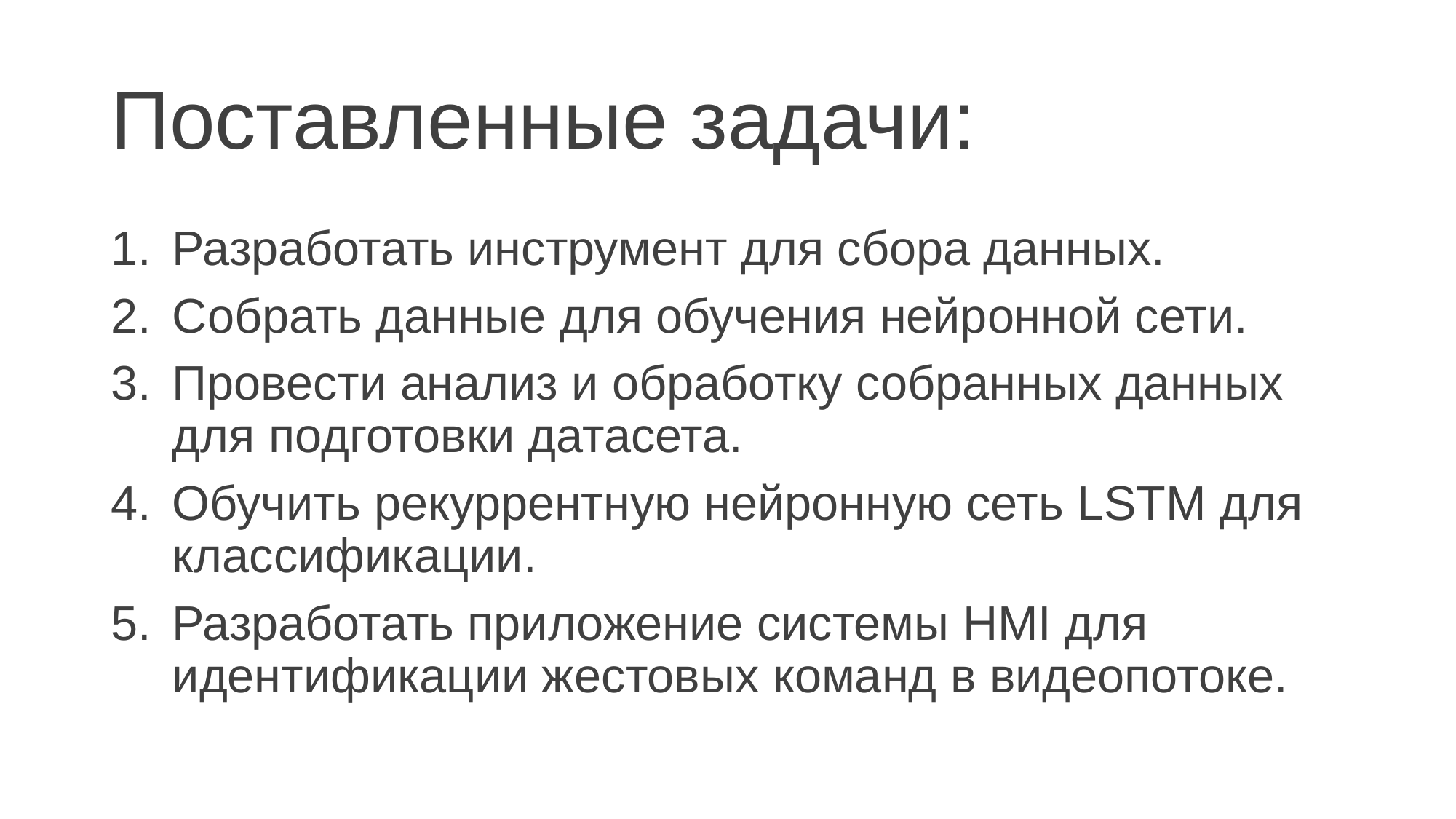

# Поставленные задачи:
Разработать инструмент для сбора данных.
Собрать данные для обучения нейронной сети.
Провести анализ и обработку собранных данных для подготовки датасета.
Обучить рекуррентную нейронную сеть LSTM для классификации.
Разработать приложение системы HMI для идентификации жестовых команд в видеопотоке.